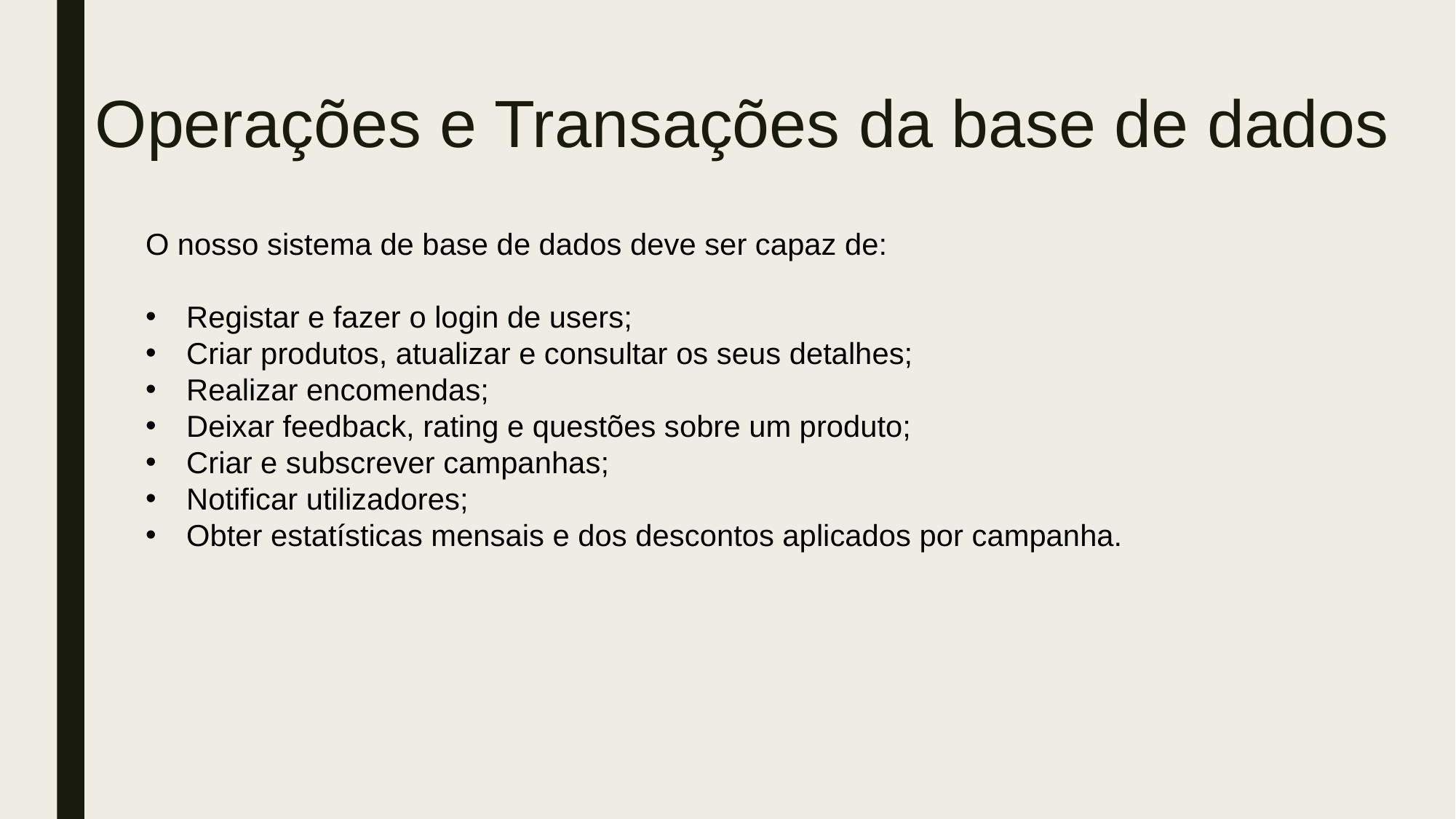

# Operações e Transações da base de dados
O nosso sistema de base de dados deve ser capaz de:

Registar e fazer o login de users;
Criar produtos, atualizar e consultar os seus detalhes;
Realizar encomendas;
Deixar feedback, rating e questões sobre um produto;
Criar e subscrever campanhas;
Notificar utilizadores;
Obter estatísticas mensais e dos descontos aplicados por campanha.